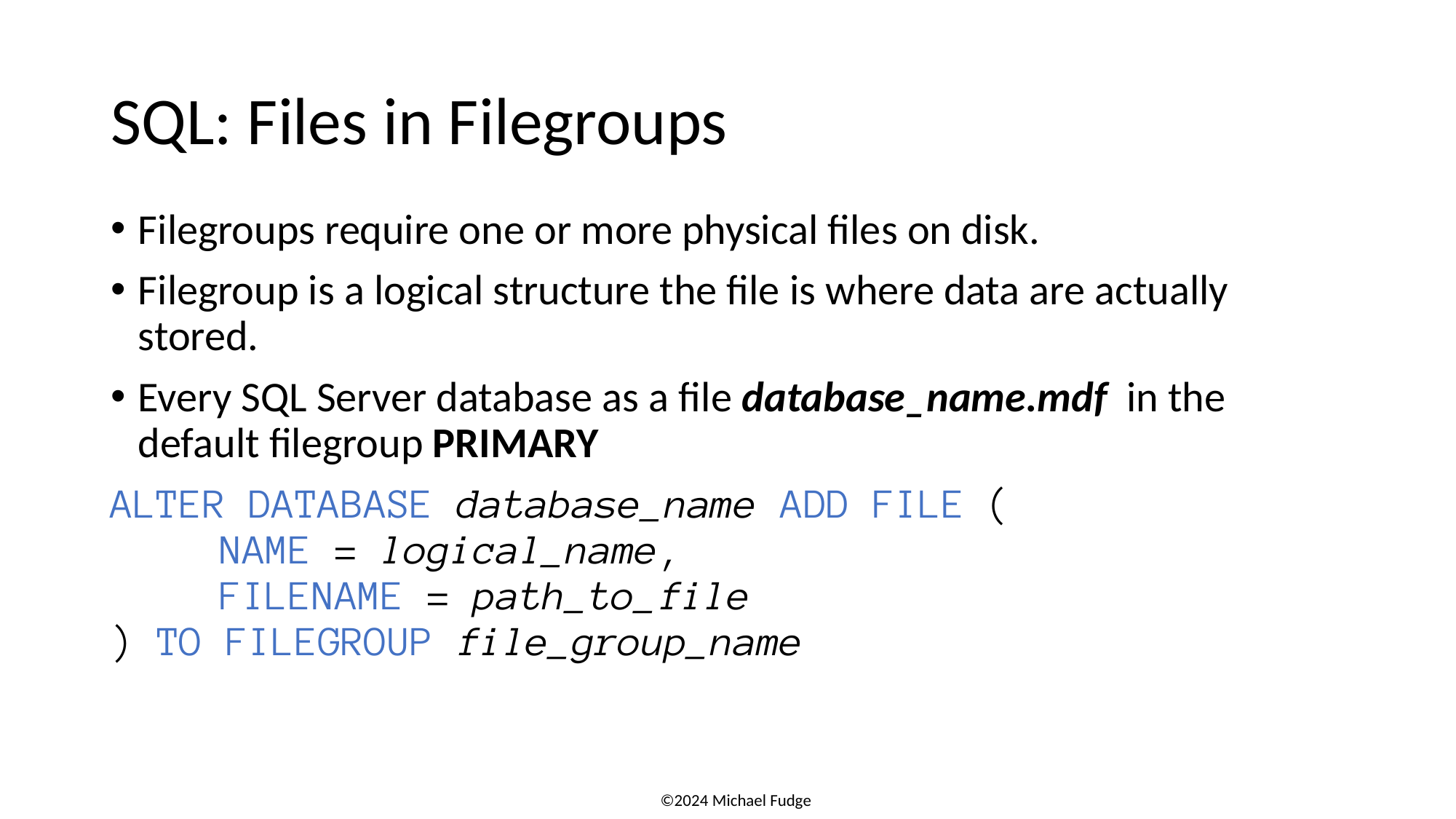

# SQL: Files in Filegroups
Filegroups require one or more physical files on disk.
Filegroup is a logical structure the file is where data are actually stored.
Every SQL Server database as a file database_name.mdf  in the default filegroup PRIMARY
ALTER DATABASE database_name ADD FILE (
	NAME = logical_name,
	FILENAME = path_to_file
) TO FILEGROUP file_group_name